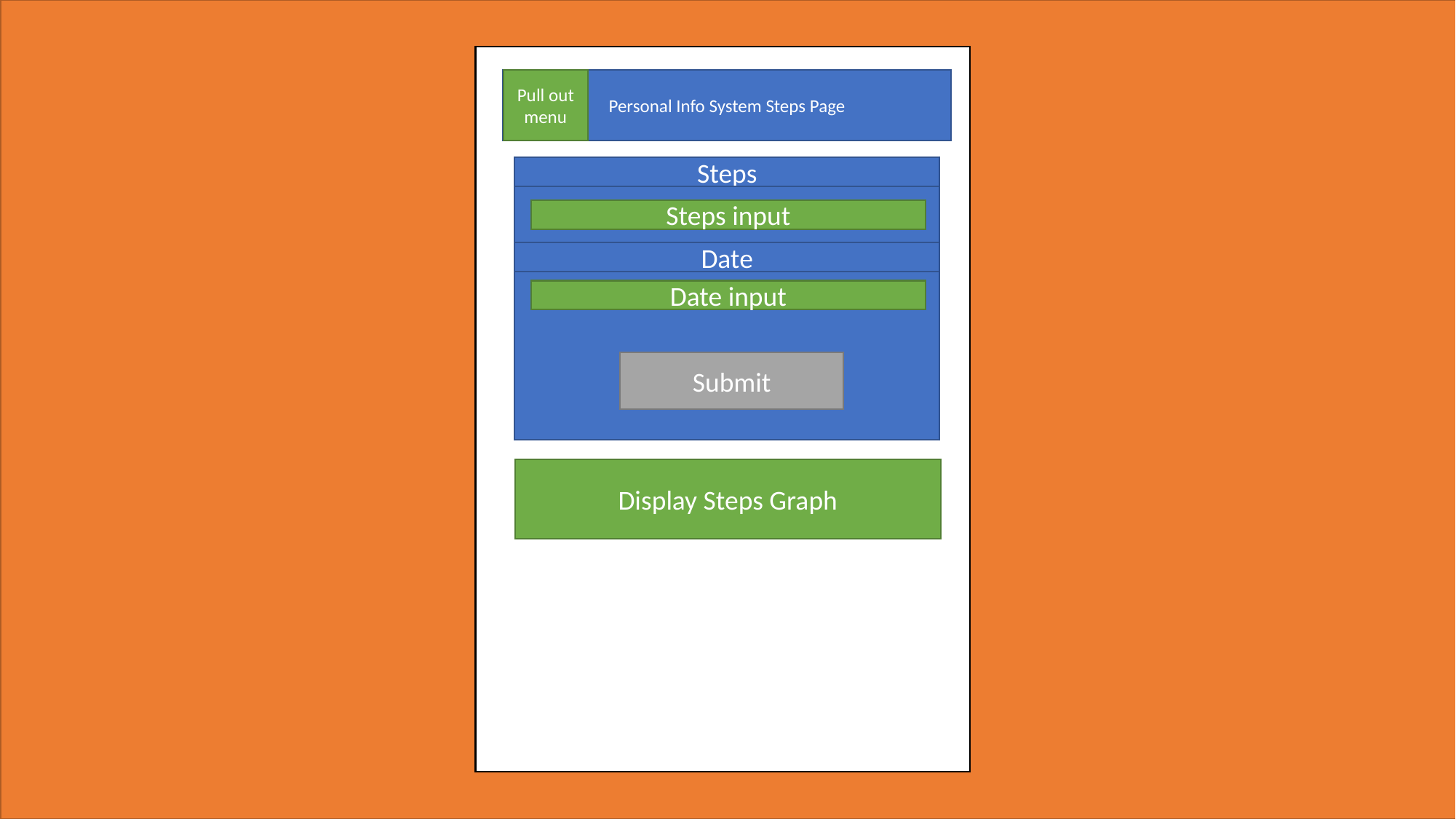

Personal Informatics System
Personal Info System Steps Page
Pull out menu
Steps

Steps input
Date
Date input
Submit
Display Steps Graph